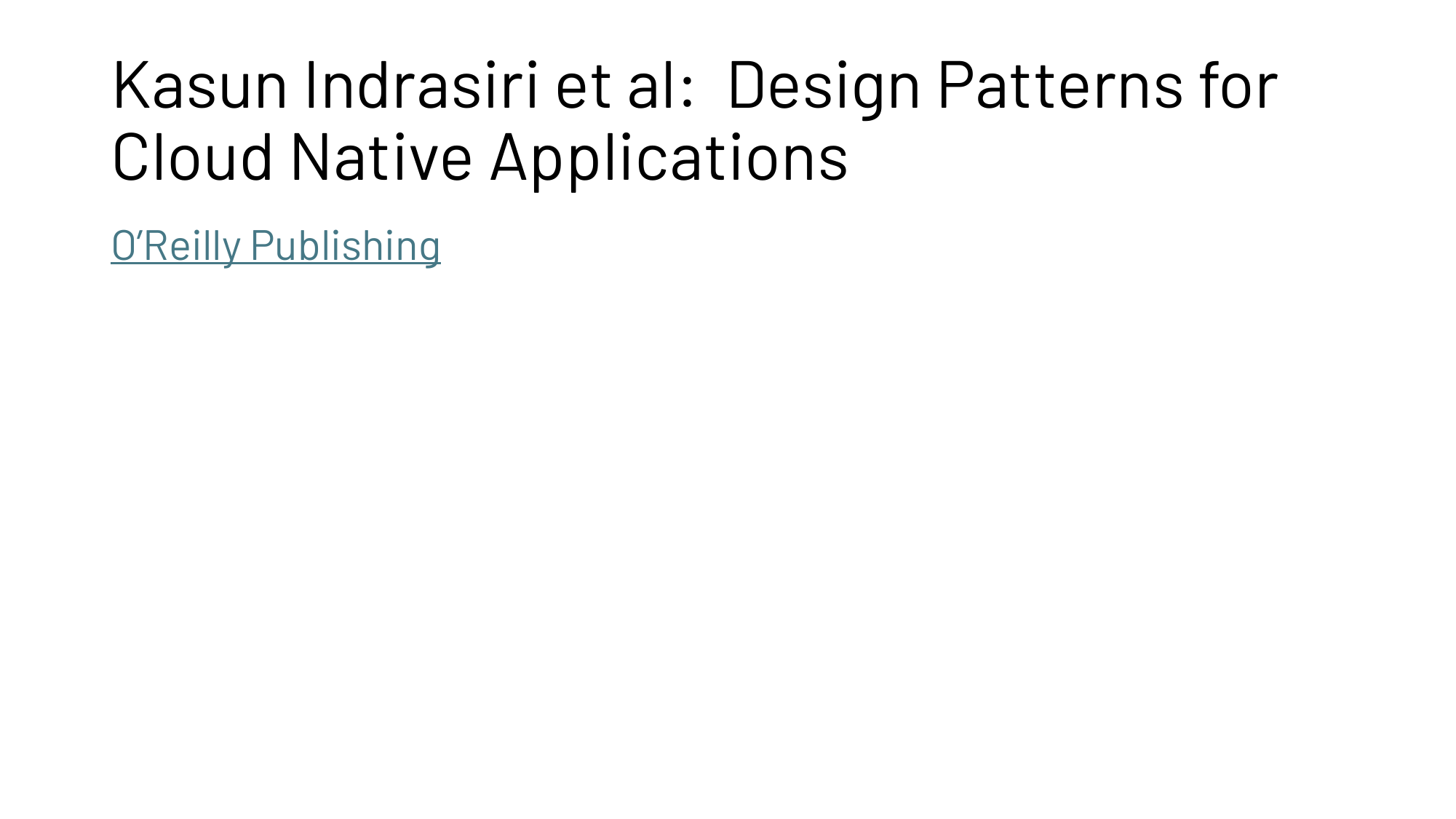

# Kasun Indrasiri et al:  Design Patterns for Cloud Native Applications
O’Reilly Publishing